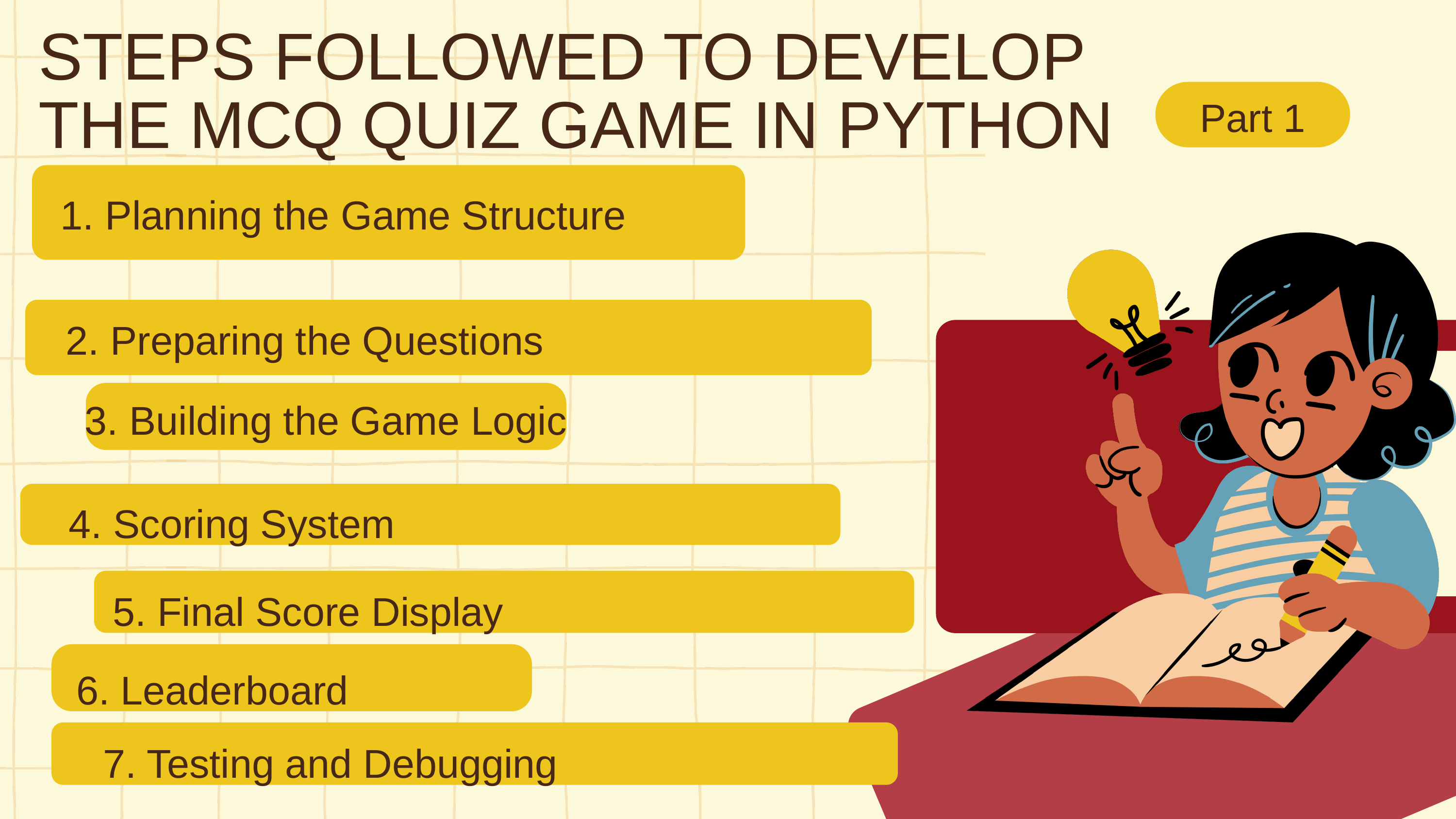

STEPS FOLLOWED TO DEVELOP THE MCQ QUIZ GAME IN PYTHON

Part 1

1. Planning the Game Structure

2. Preparing the Questions

3. Building the Game Logic

4. Scoring System

5. Final Score Display

6. Leaderboard

7. Testing and Debugging